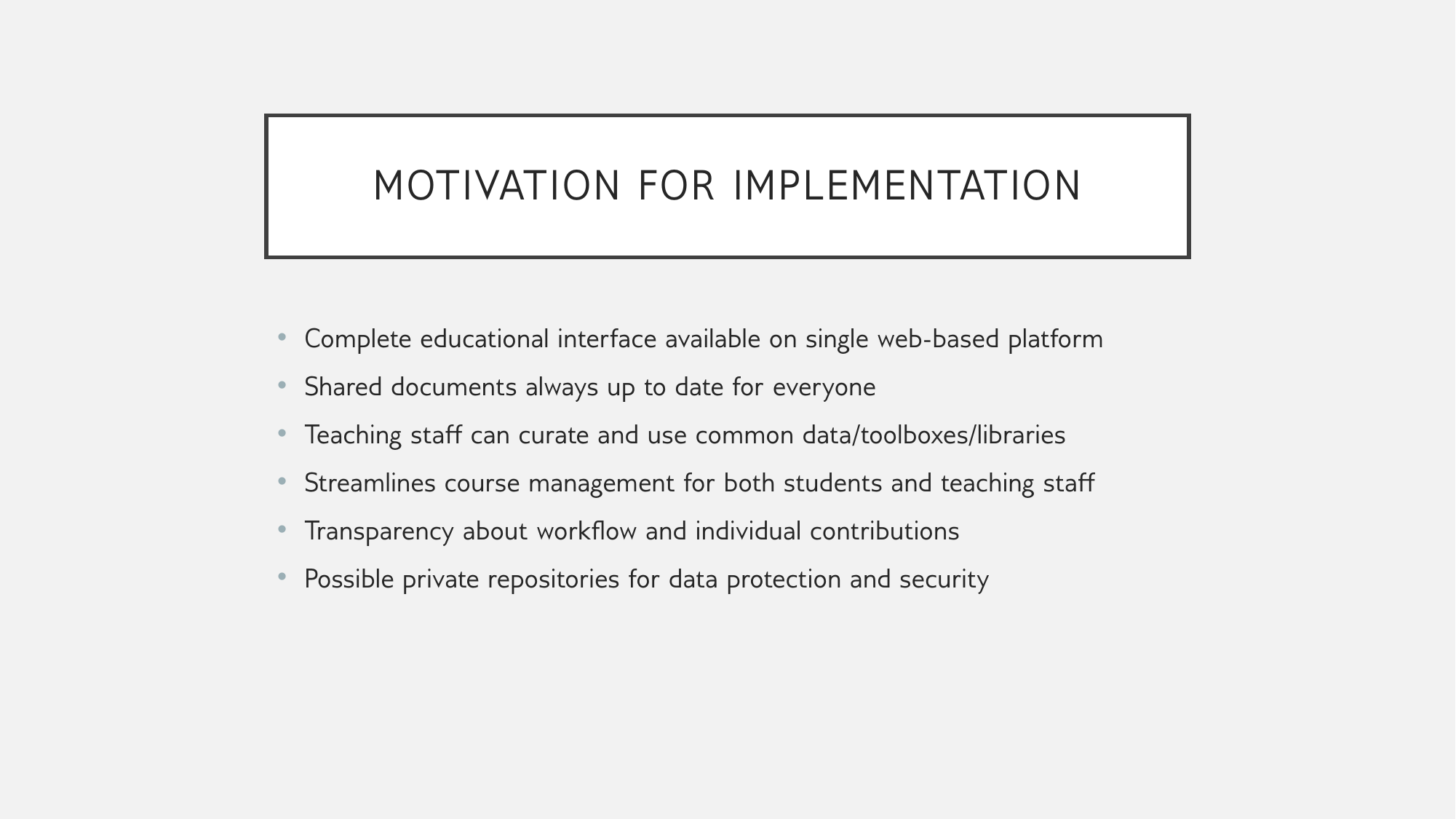

# Motivation for implementation
Complete educational interface available on single web-based platform
Shared documents always up to date for everyone
Teaching staff can curate and use common data/toolboxes/libraries
Streamlines course management for both students and teaching staff
Transparency about workflow and individual contributions
Possible private repositories for data protection and security